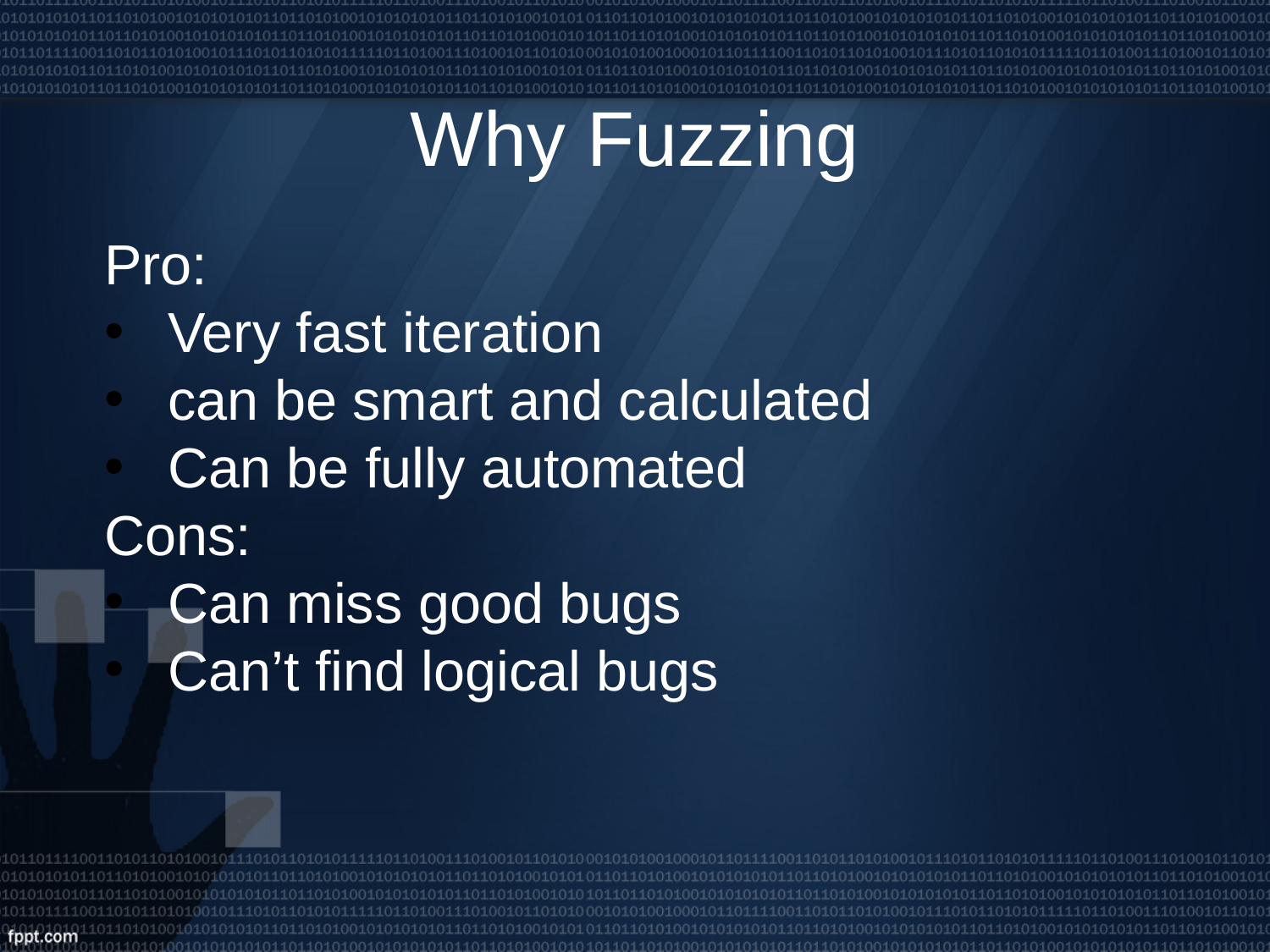

# Why Fuzzing
Pro:
Very fast iteration
can be smart and calculated
Can be fully automated
Cons:
Can miss good bugs
Can’t find logical bugs

﻿